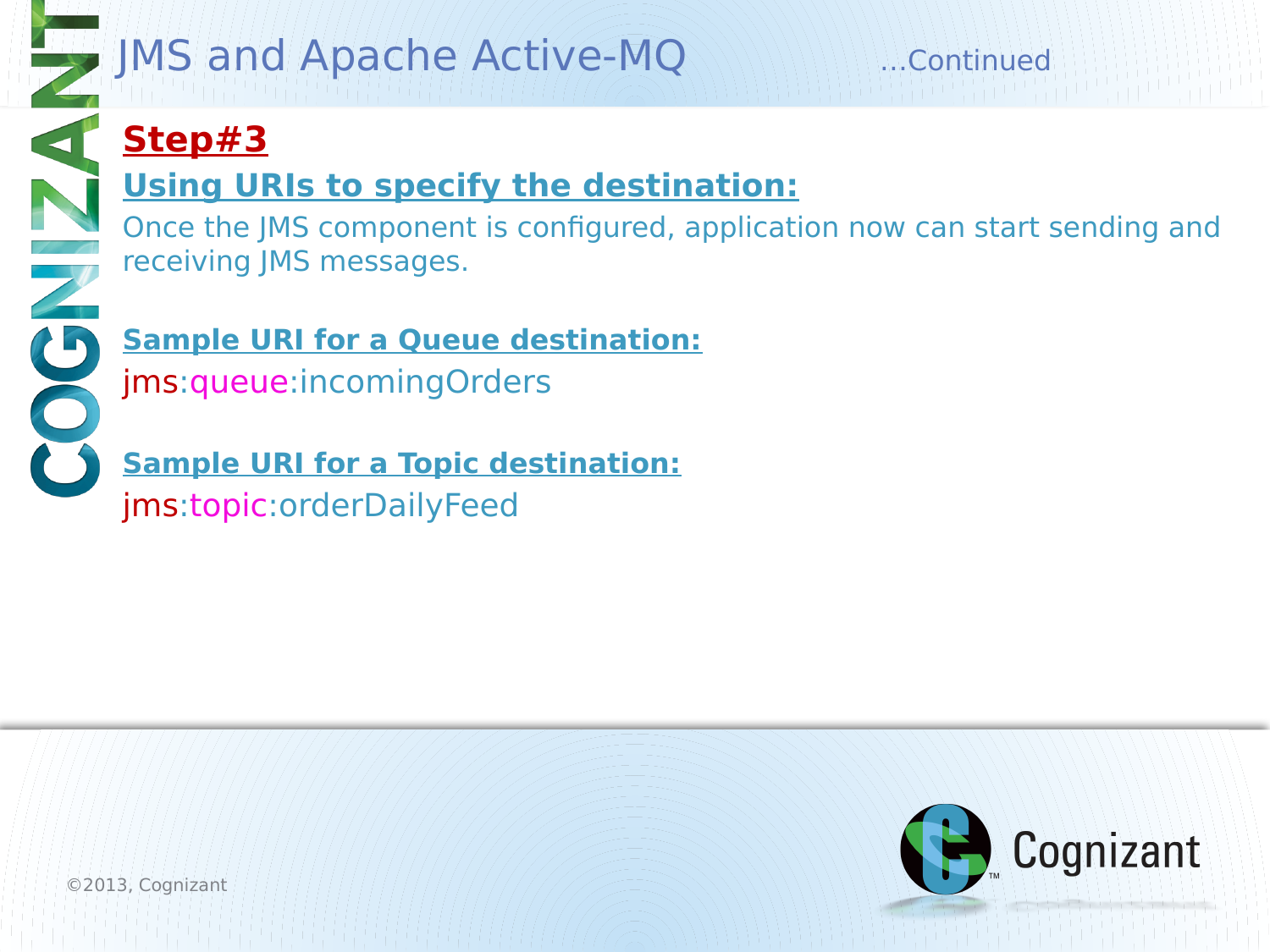

# JMS and Apache Active-MQ		…Continued
Step#3
Using URIs to specify the destination:
Once the JMS component is configured, application now can start sending and receiving JMS messages.

Sample URI for a Queue destination:
jms:queue:incomingOrders

Sample URI for a Topic destination:
jms:topic:orderDailyFeed